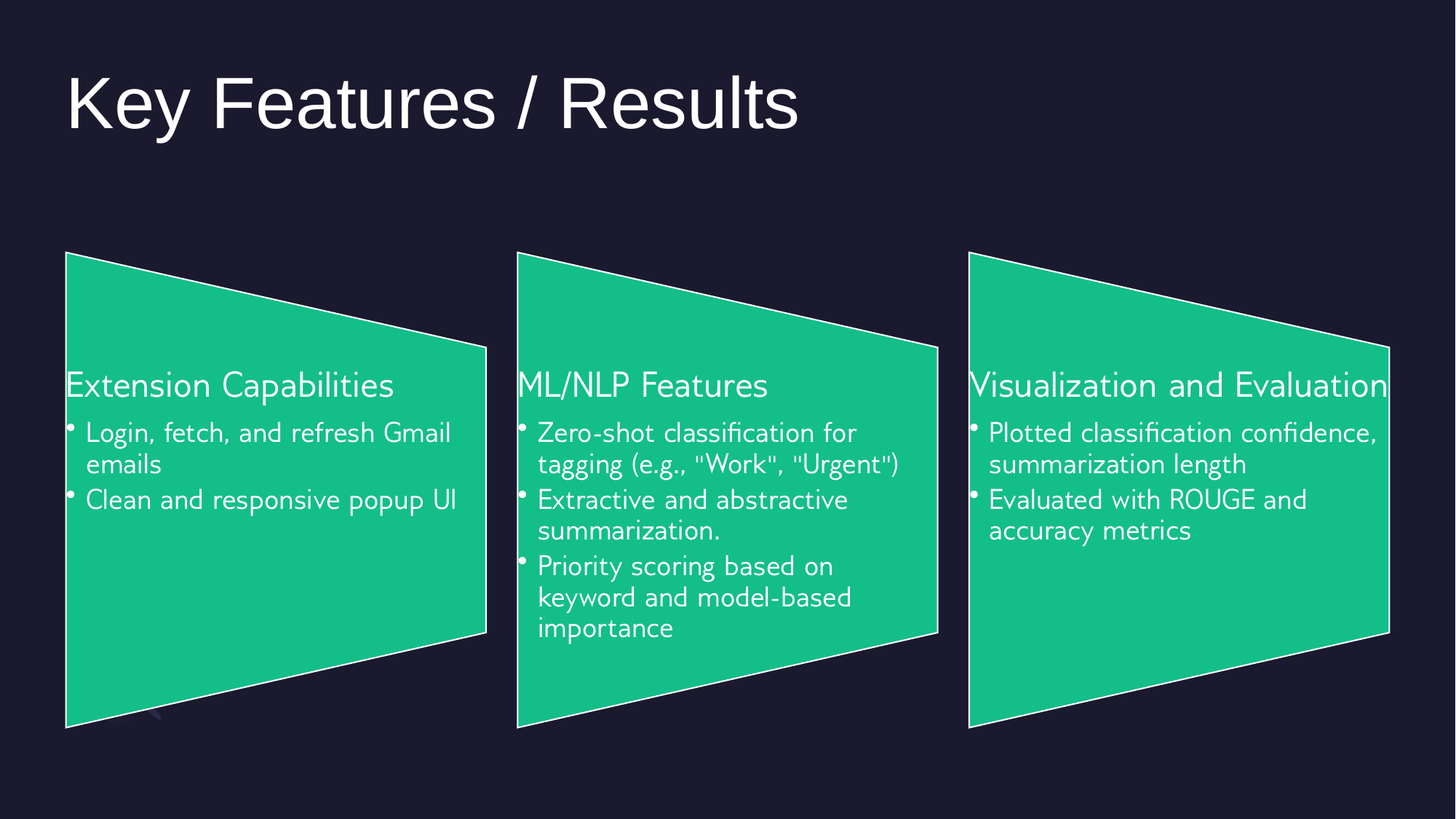

# Key Features / Results
Extension Capabilities
Login, fetch, and refresh Gmail emails
Clean and responsive popup UI
ML/NLP Features
Zero-shot classification for tagging (e.g., "Work", "Urgent")
Extractive and abstractive summarization.
Priority scoring based on keyword and model-based importance
Visualization and Evaluation
Plotted classification confidence, summarization length
Evaluated with ROUGE and accuracy metrics